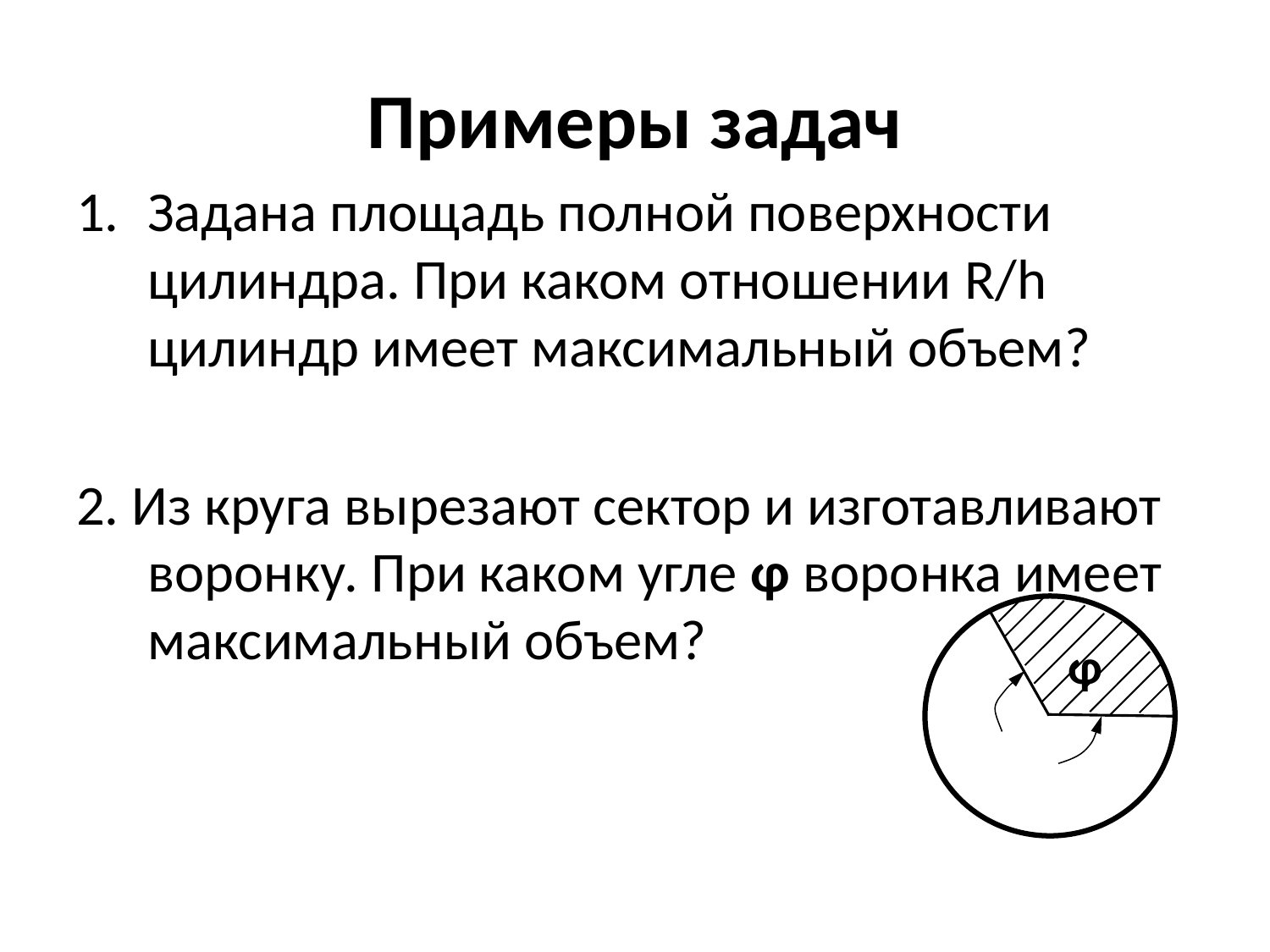

# Примеры задач
Задана площадь полной поверхности цилиндра. При каком отношении R/h цилиндр имеет максимальный объем?

2. Из круга вырезают сектор и изготавливают воронку. При каком угле φ воронка имеет максимальный объем?

φ